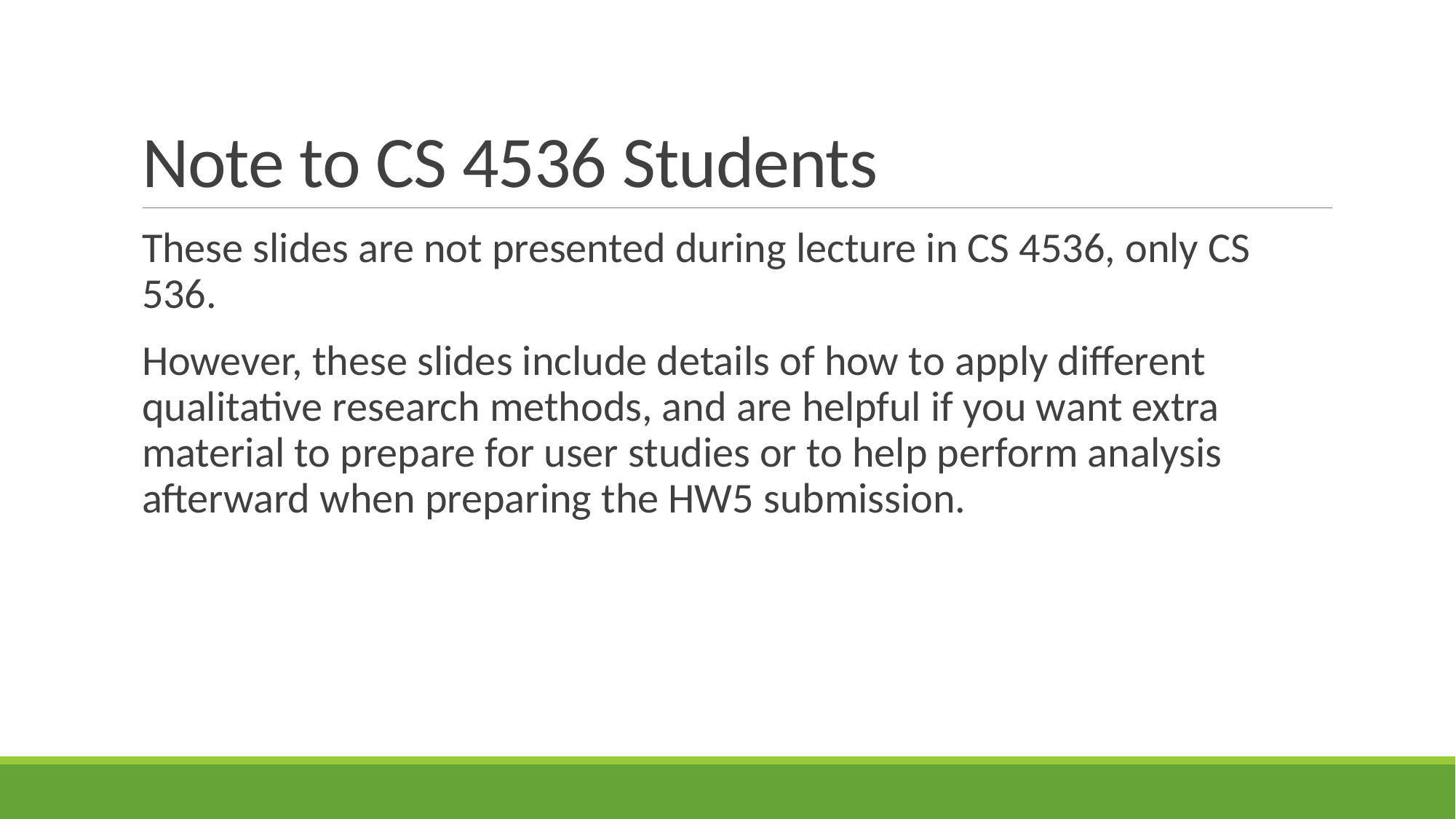

# Note to CS 4536 Students
These slides are not presented during lecture in CS 4536, only CS 536.
However, these slides include details of how to apply different qualitative research methods, and are helpful if you want extra material to prepare for user studies or to help perform analysis afterward when preparing the HW5 submission.